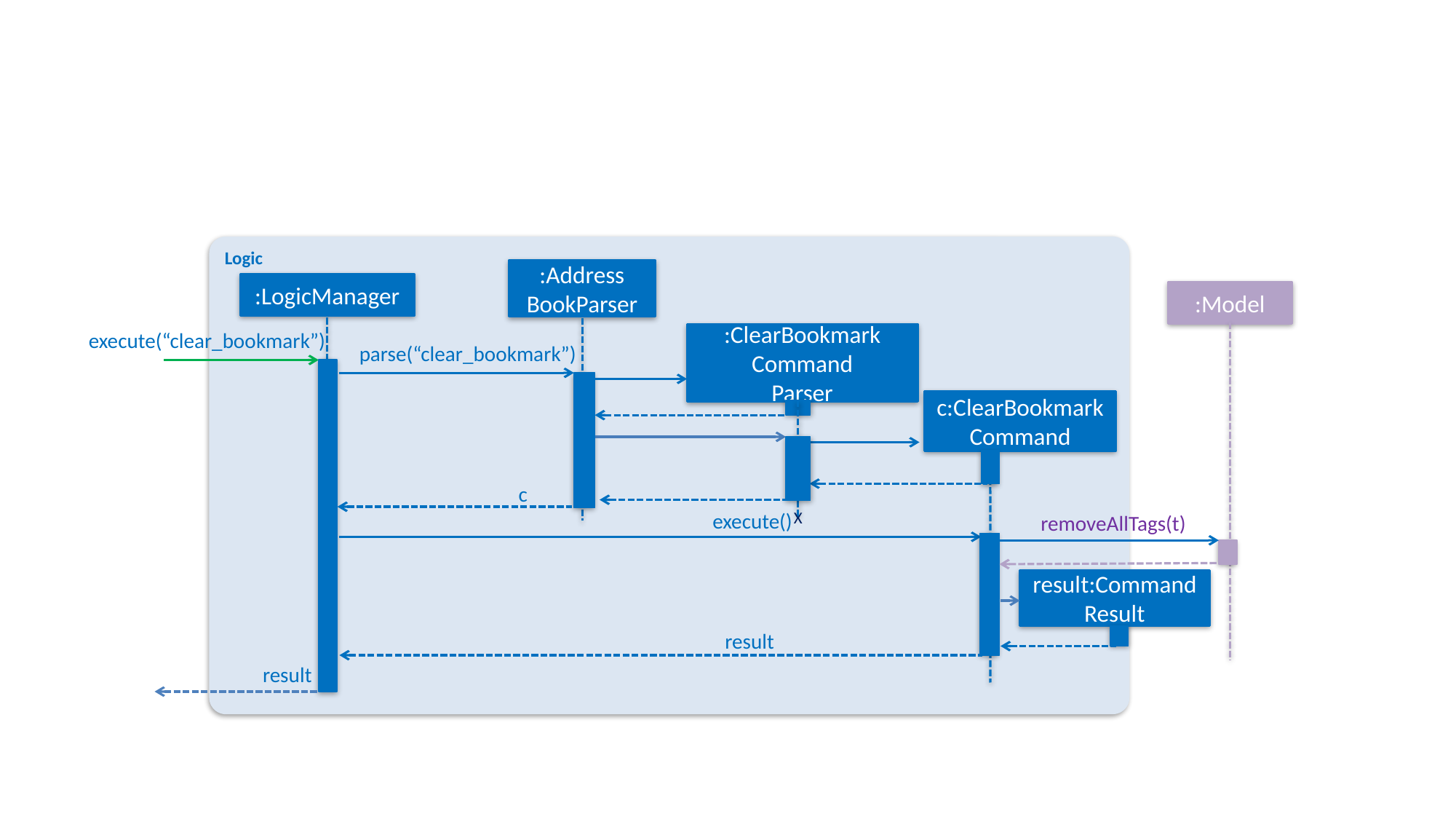

Logic
:Address
BookParser
:LogicManager
:Model
:ClearBookmark
Command
Parser
execute(“clear_bookmark”)
parse(“clear_bookmark”)

c:ClearBookmark
Command

c
X
execute()
removeAllTags(t)

result:Command Result

result
result